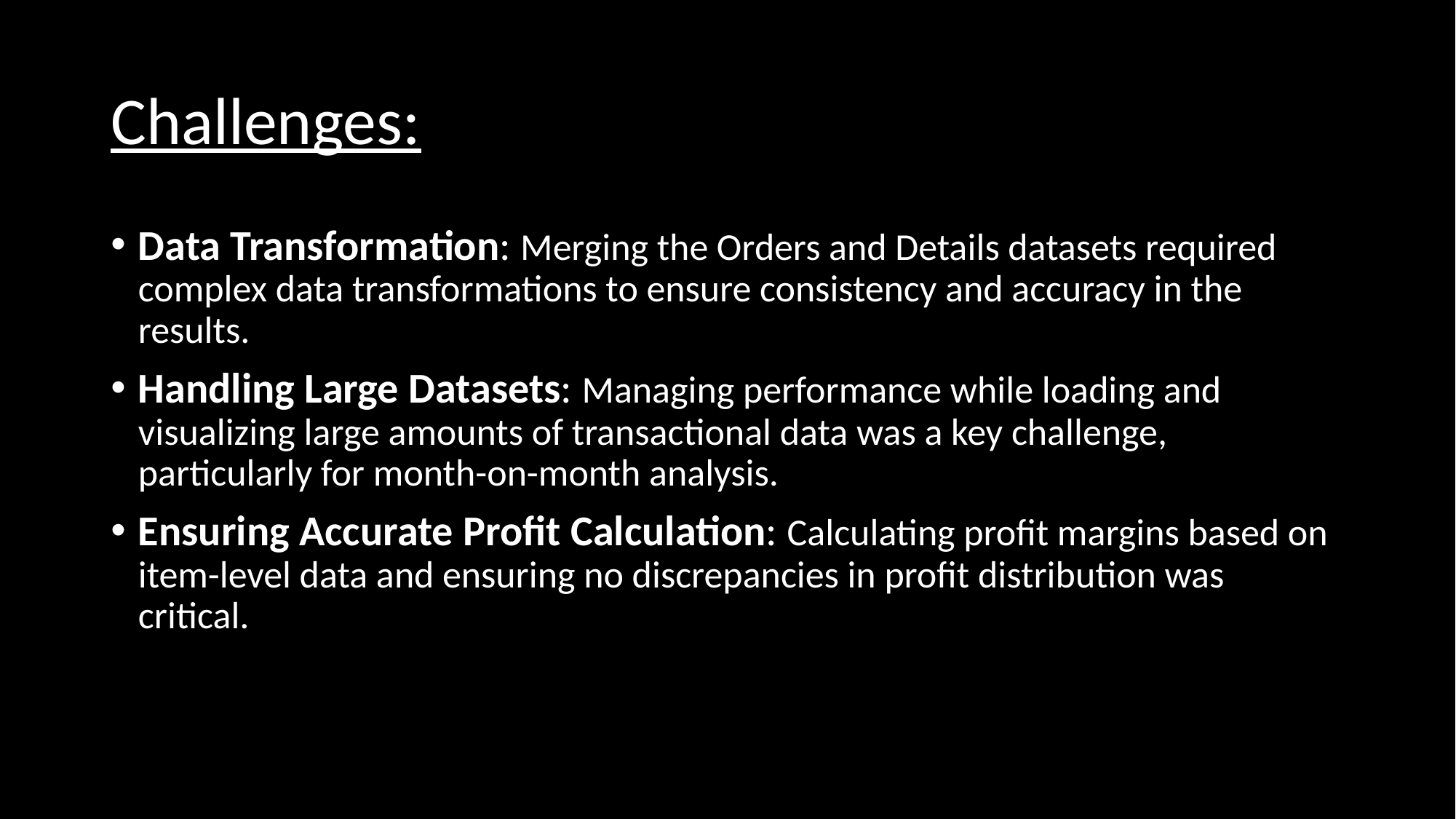

# Challenges:
Data Transformation: Merging the Orders and Details datasets required complex data transformations to ensure consistency and accuracy in the results.
Handling Large Datasets: Managing performance while loading and visualizing large amounts of transactional data was a key challenge, particularly for month-on-month analysis.
Ensuring Accurate Profit Calculation: Calculating profit margins based on item-level data and ensuring no discrepancies in profit distribution was critical.